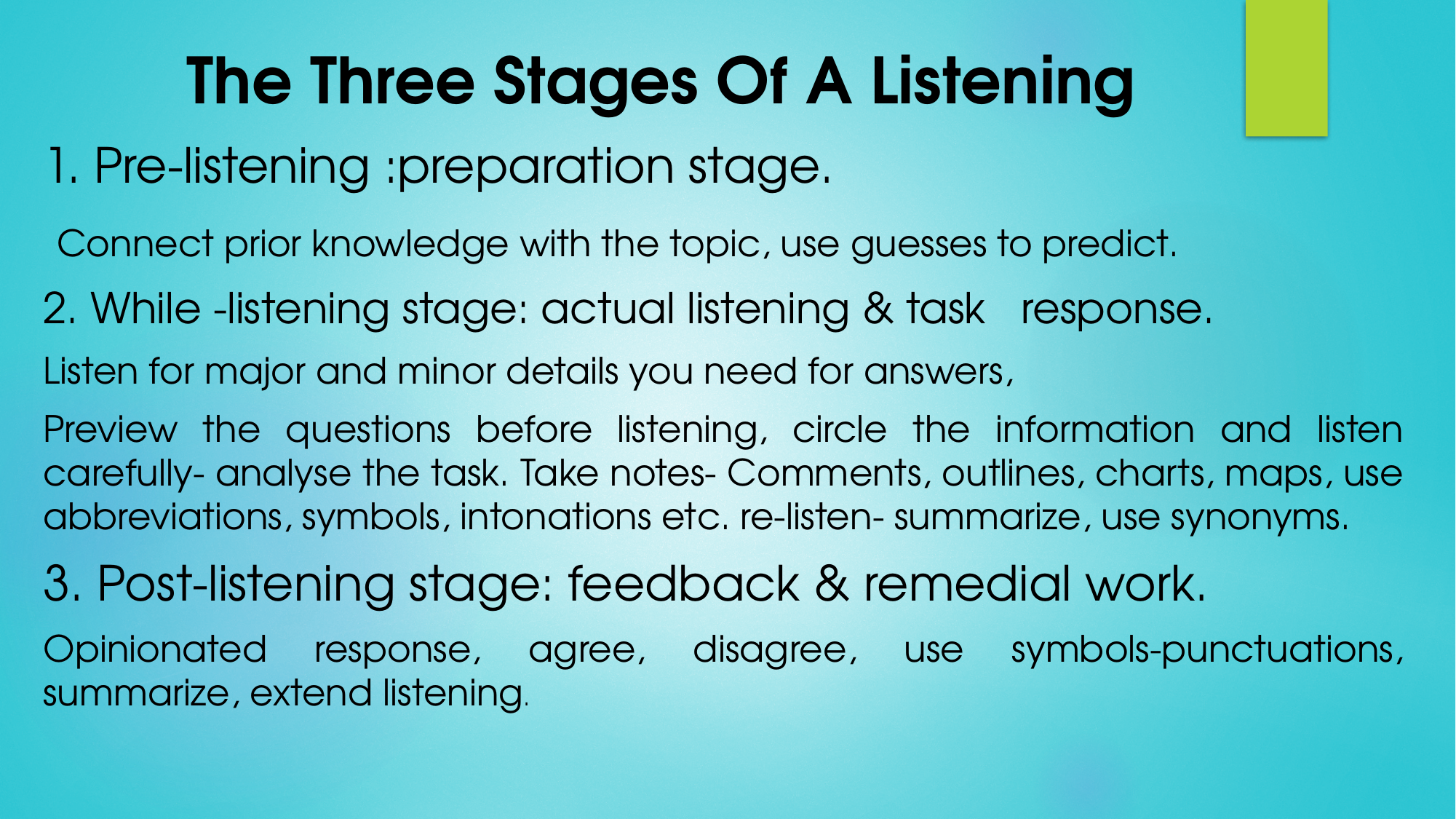

# The Three Stages Of A Listening
1. Pre-listening :preparation stage.
 Connect prior knowledge with the topic, use guesses to predict.
2. While -listening stage: actual listening & task   response.
Listen for major and minor details you need for answers,
Preview the questions before listening, circle the information and listen carefully- analyse the task. Take notes- Comments, outlines, charts, maps, use abbreviations, symbols, intonations etc. re-listen- summarize, use synonyms.
3. Post-listening stage: feedback & remedial work.
Opinionated response, agree, disagree, use symbols-punctuations, summarize, extend listening.